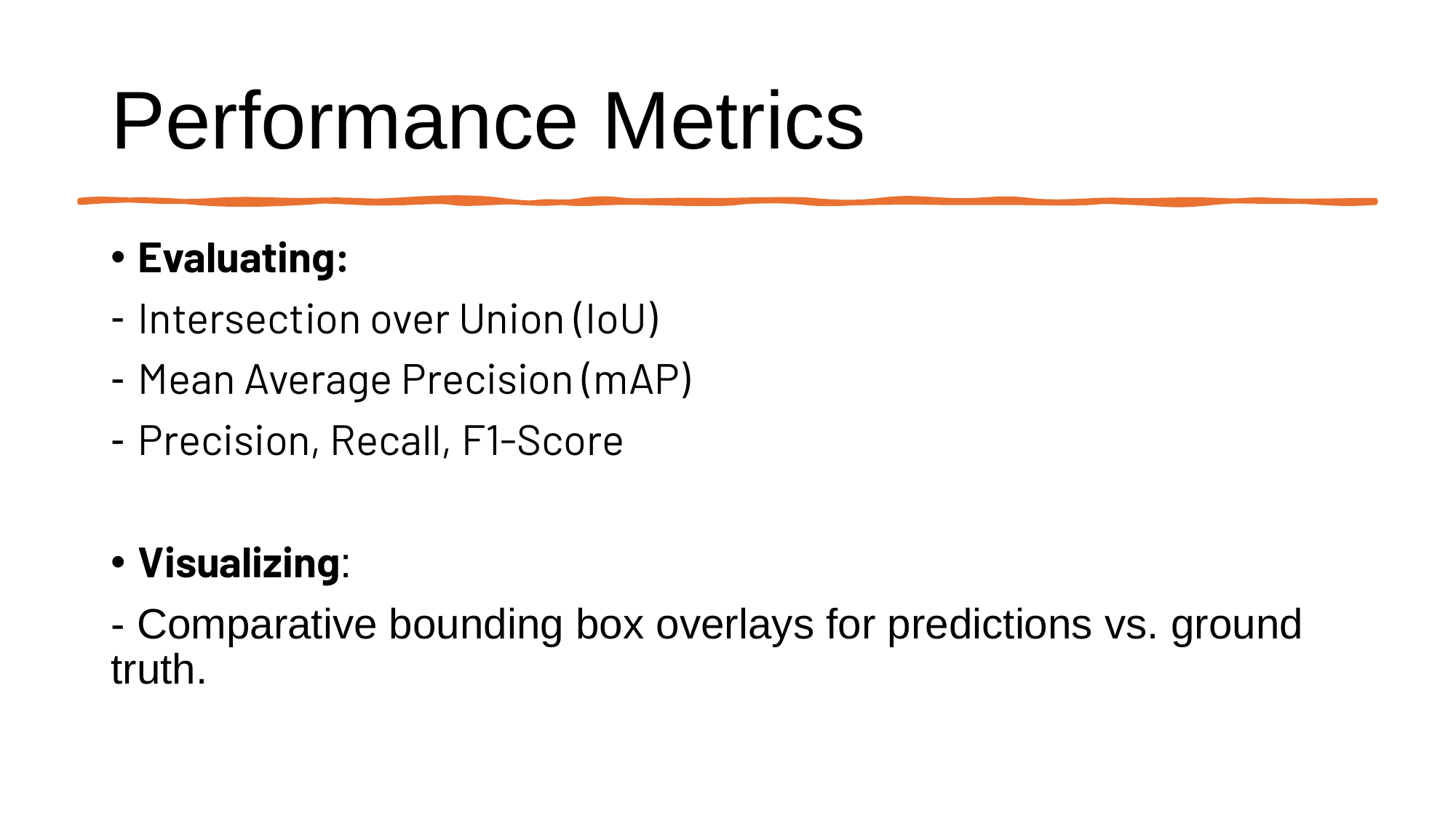

# Performance Metrics

Evaluating:
Intersection over Union (IoU)
Mean Average Precision (mAP)
Precision, Recall, F1-Score

Visualizing:
- Comparative bounding box overlays for predictions vs. ground truth.